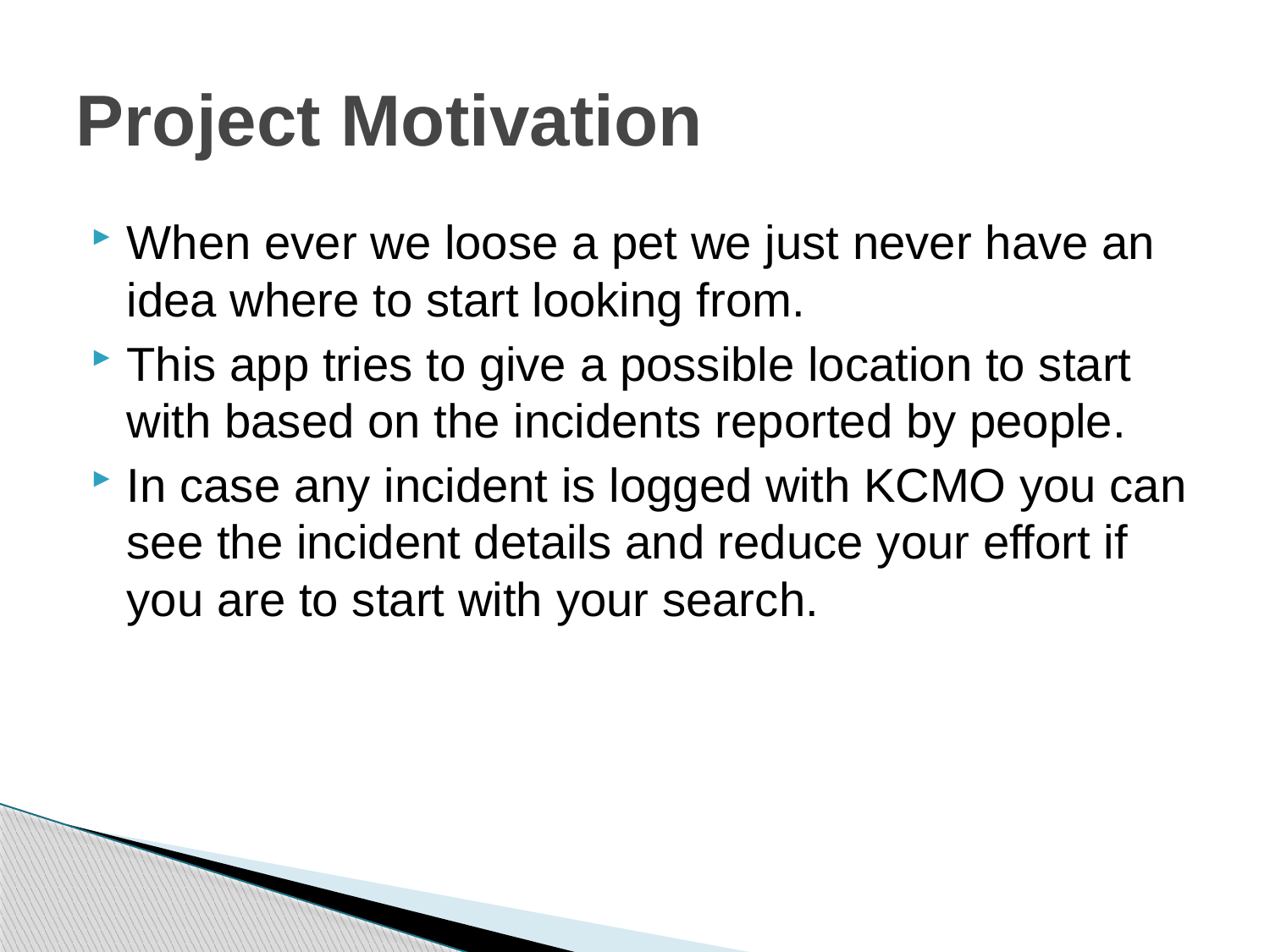

# Project Motivation
When ever we loose a pet we just never have an idea where to start looking from.
This app tries to give a possible location to start with based on the incidents reported by people.
In case any incident is logged with KCMO you can see the incident details and reduce your effort if you are to start with your search.